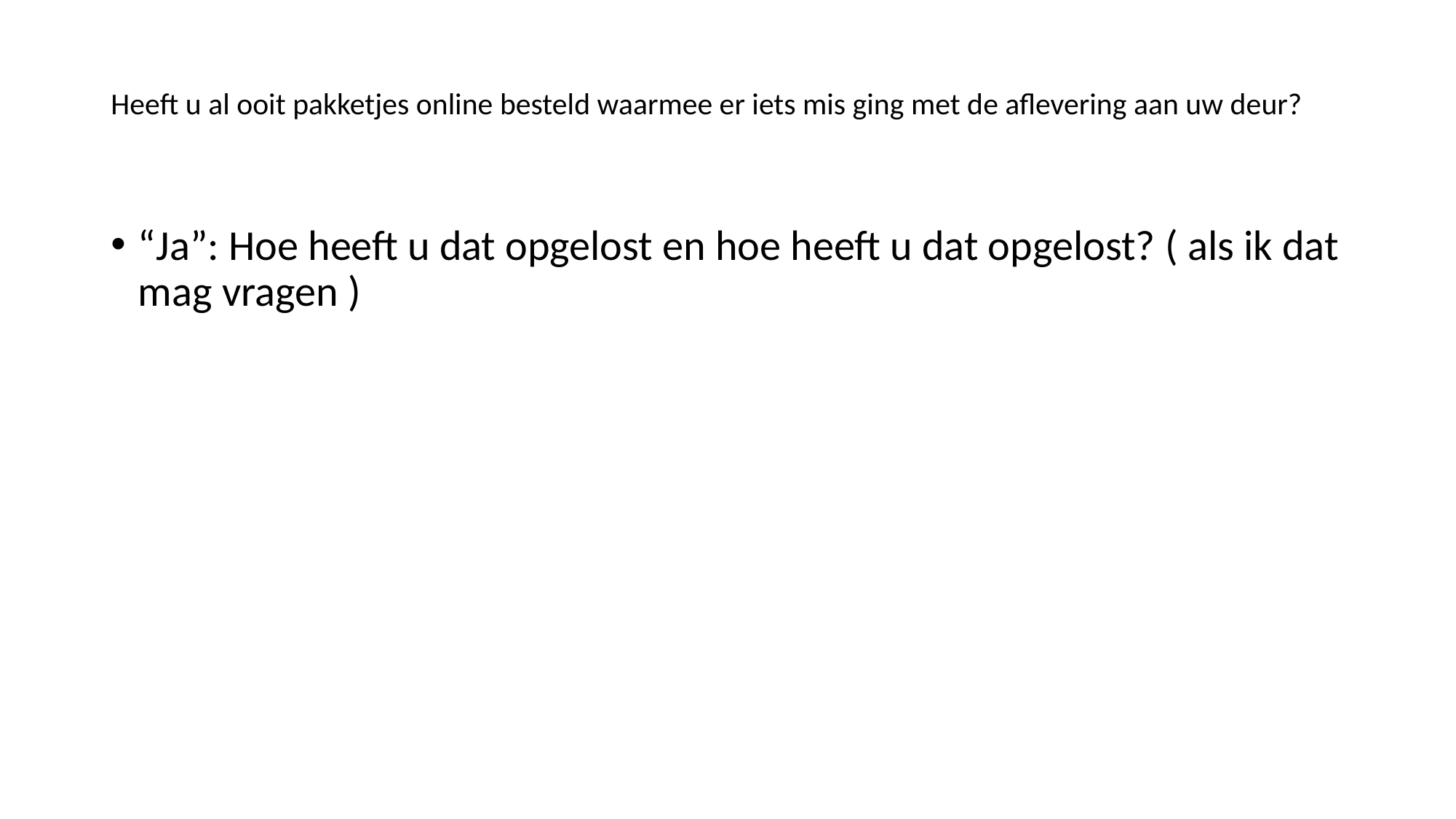

# Heeft u al ooit pakketjes online besteld waarmee er iets mis ging met de aflevering aan uw deur?
“Ja”: Hoe heeft u dat opgelost en hoe heeft u dat opgelost? ( als ik dat mag vragen )